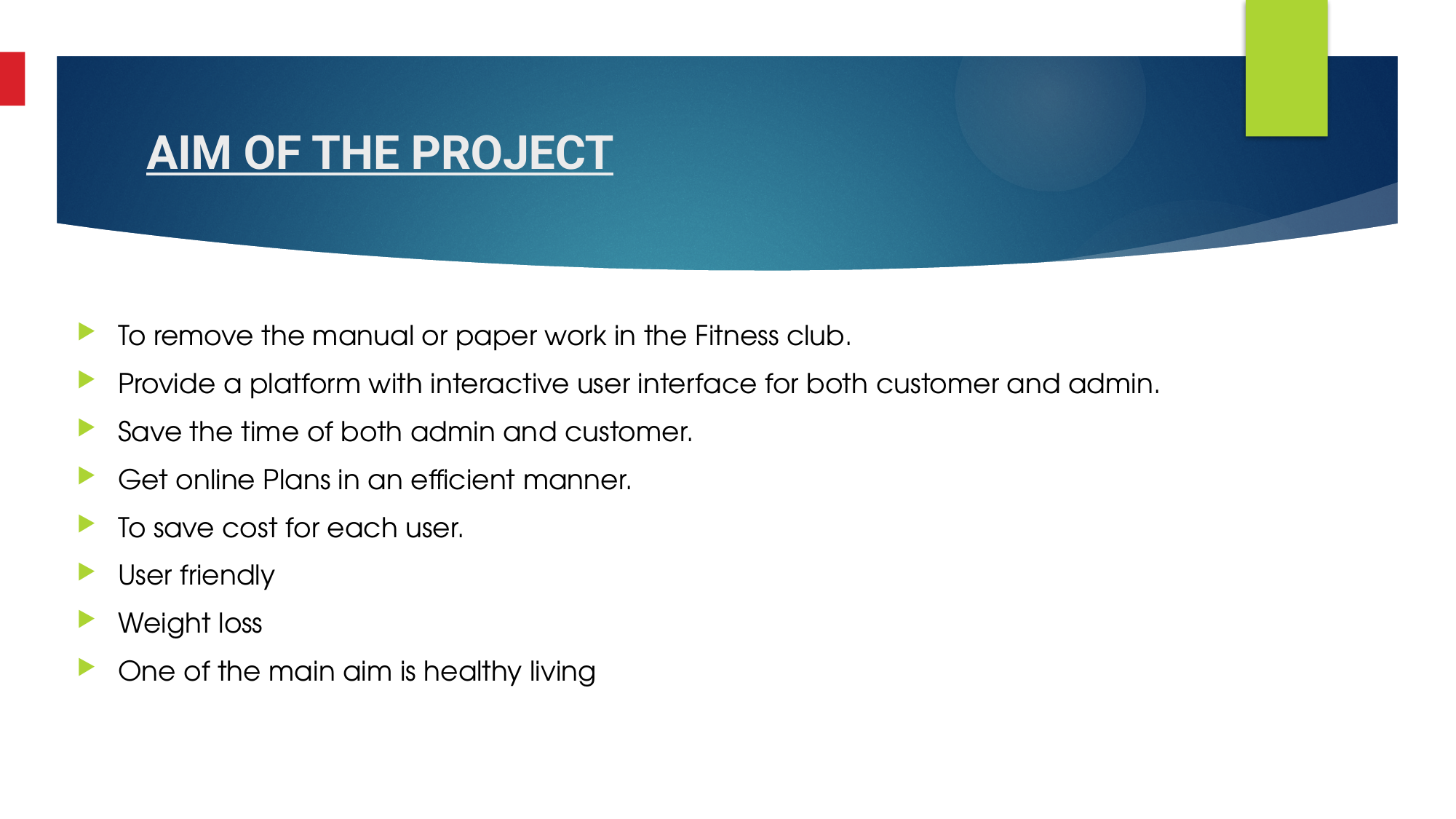

# AIM OF THE PROJECT
To remove the manual or paper work in the Fitness club.
Provide a platform with interactive user interface for both customer and admin.
Save the time of both admin and customer.
Get online Plans in an efficient manner.
To save cost for each user.
User friendly
Weight loss
One of the main aim is healthy living